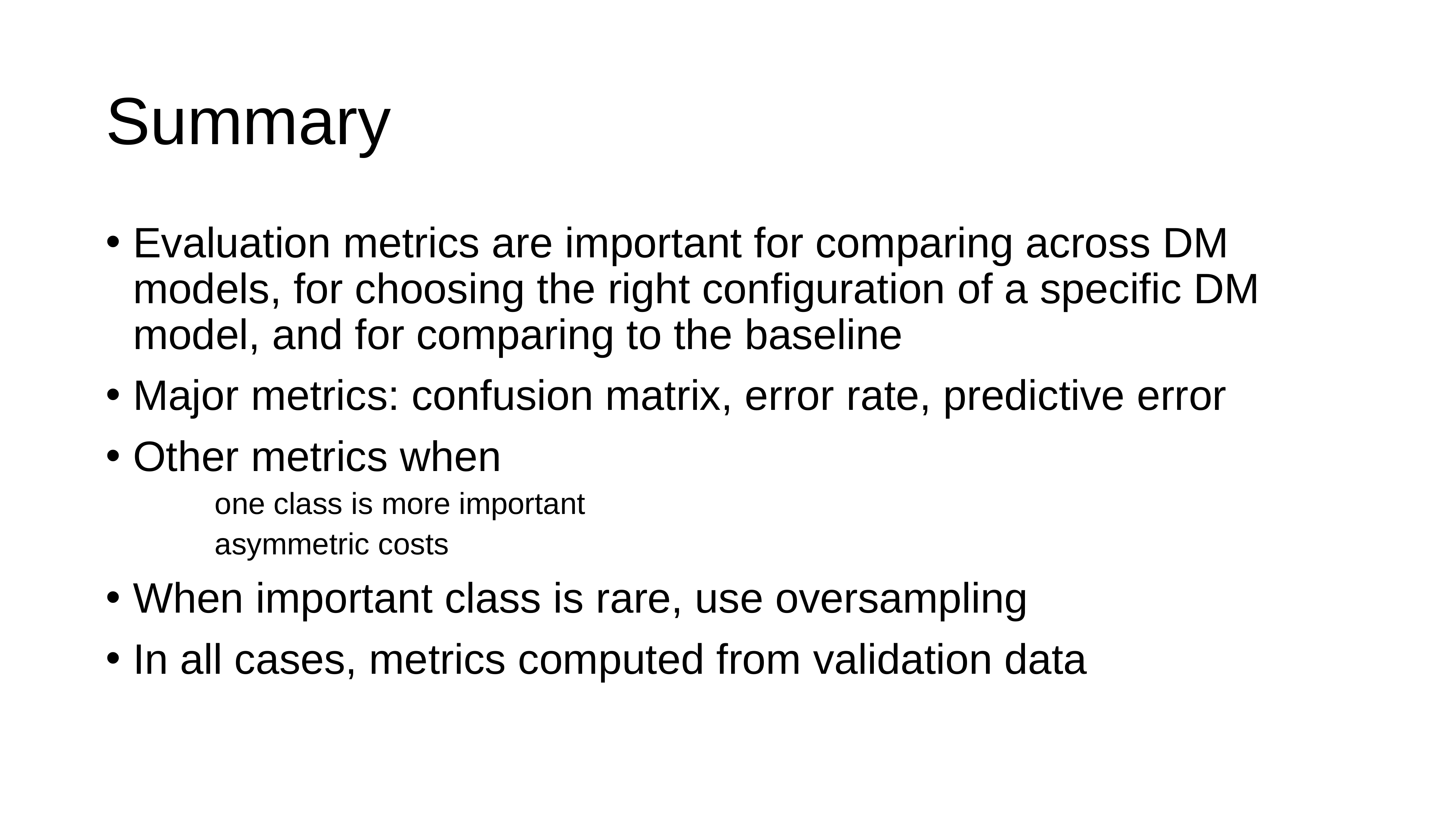

# Summary
Evaluation metrics are important for comparing across DM models, for choosing the right configuration of a specific DM model, and for comparing to the baseline
Major metrics: confusion matrix, error rate, predictive error
Other metrics when
one class is more important
asymmetric costs
When important class is rare, use oversampling
In all cases, metrics computed from validation data